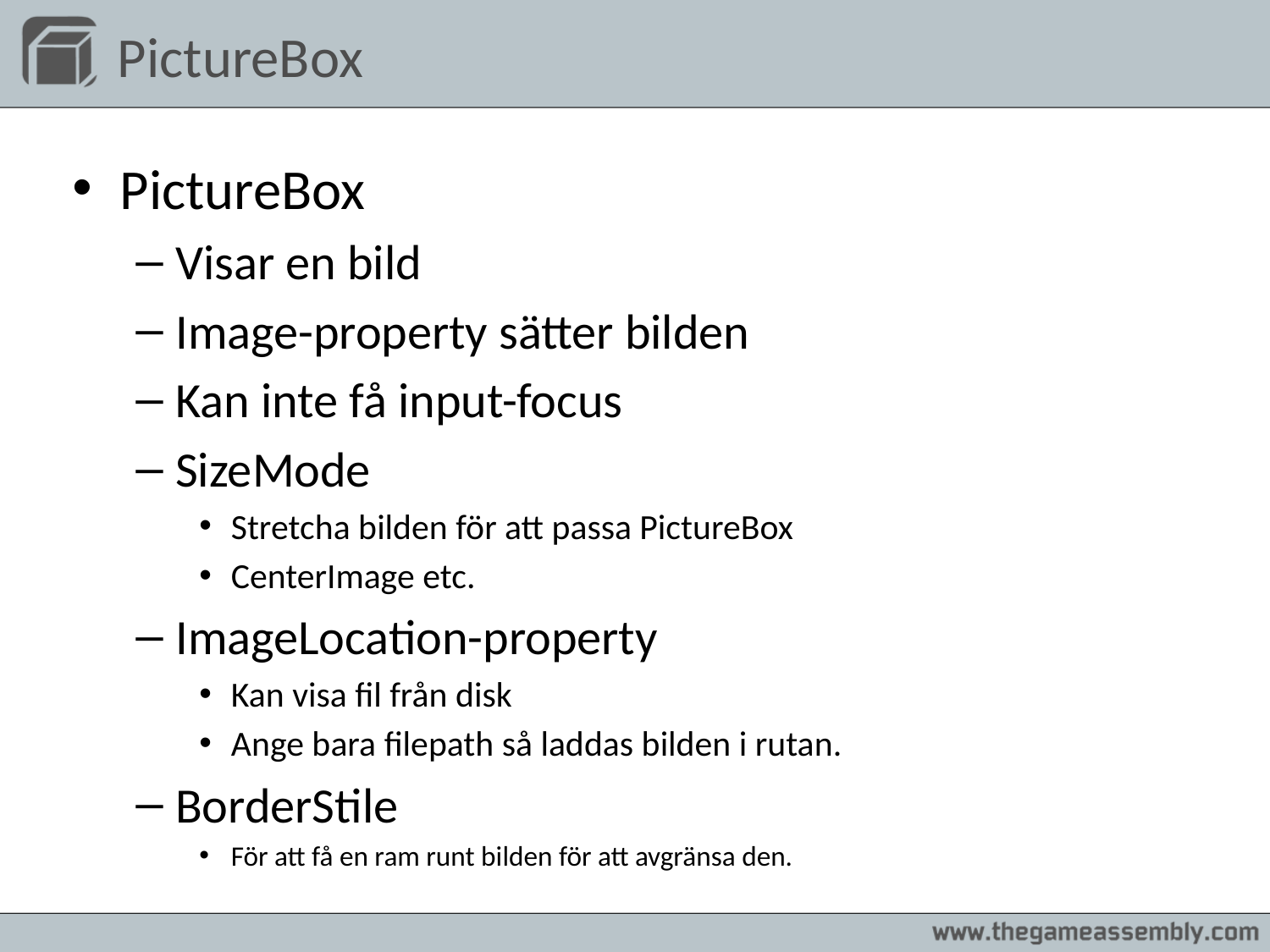

# PictureBox
PictureBox
Visar en bild
Image-property sätter bilden
Kan inte få input-focus
SizeMode
Stretcha bilden för att passa PictureBox
CenterImage etc.
ImageLocation-property
Kan visa fil från disk
Ange bara filepath så laddas bilden i rutan.
BorderStile
För att få en ram runt bilden för att avgränsa den.